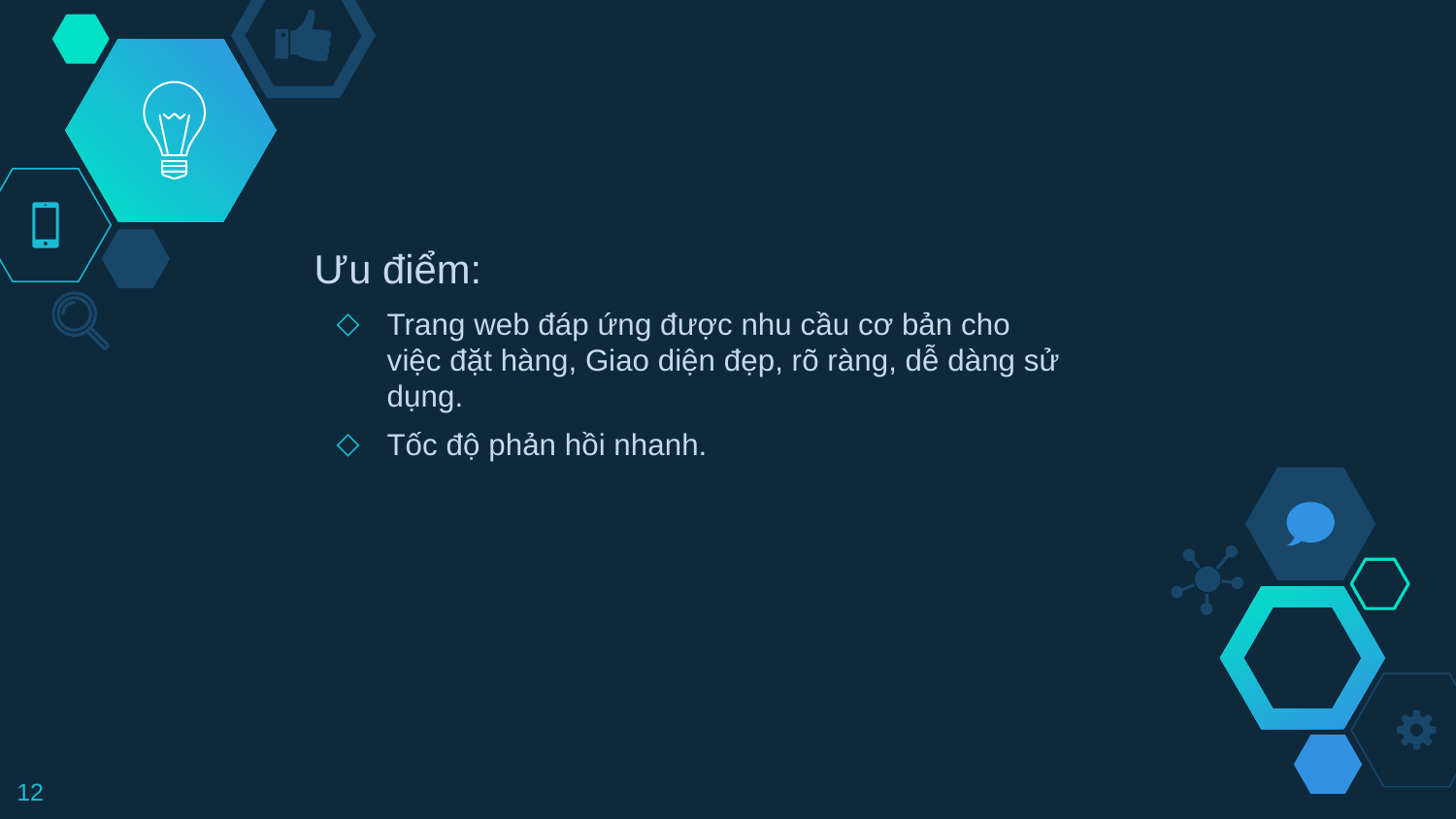

Ưu điểm:
Trang web đáp ứng được nhu cầu cơ bản cho việc đặt hàng, Giao diện đẹp, rõ ràng, dễ dàng sử dụng.
Tốc độ phản hồi nhanh.

12